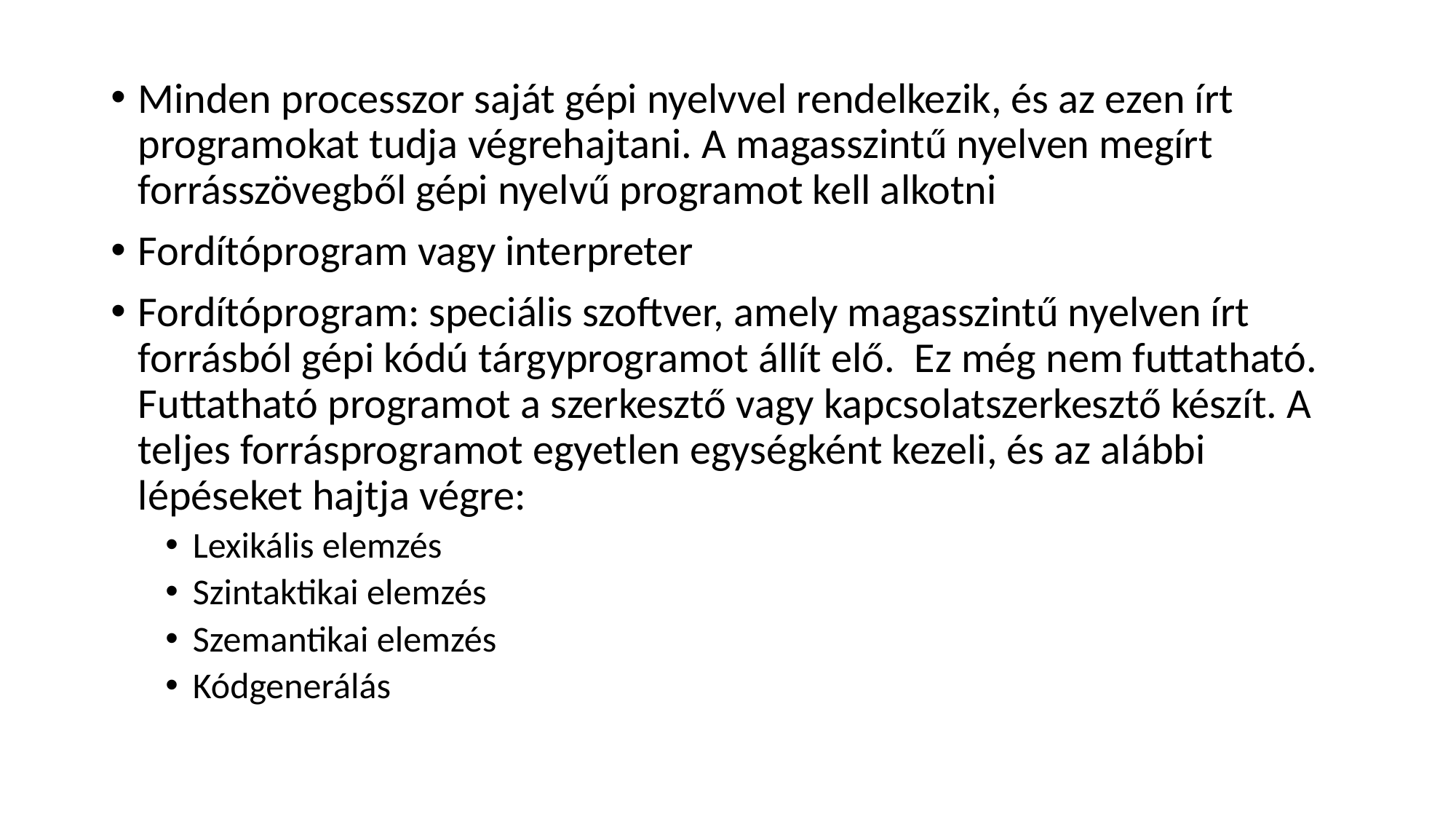

Minden processzor saját gépi nyelvvel rendelkezik, és az ezen írt programokat tudja végrehajtani. A magasszintű nyelven megírt forrásszövegből gépi nyelvű programot kell alkotni
Fordítóprogram vagy interpreter
Fordítóprogram: speciális szoftver, amely magasszintű nyelven írt forrásból gépi kódú tárgyprogramot állít elő.  Ez még nem futtatható. Futtatható programot a szerkesztő vagy kapcsolatszerkesztő készít. A teljes forrásprogramot egyetlen egységként kezeli, és az alábbi lépéseket hajtja végre:
Lexikális elemzés
Szintaktikai elemzés
Szemantikai elemzés
Kódgenerálás